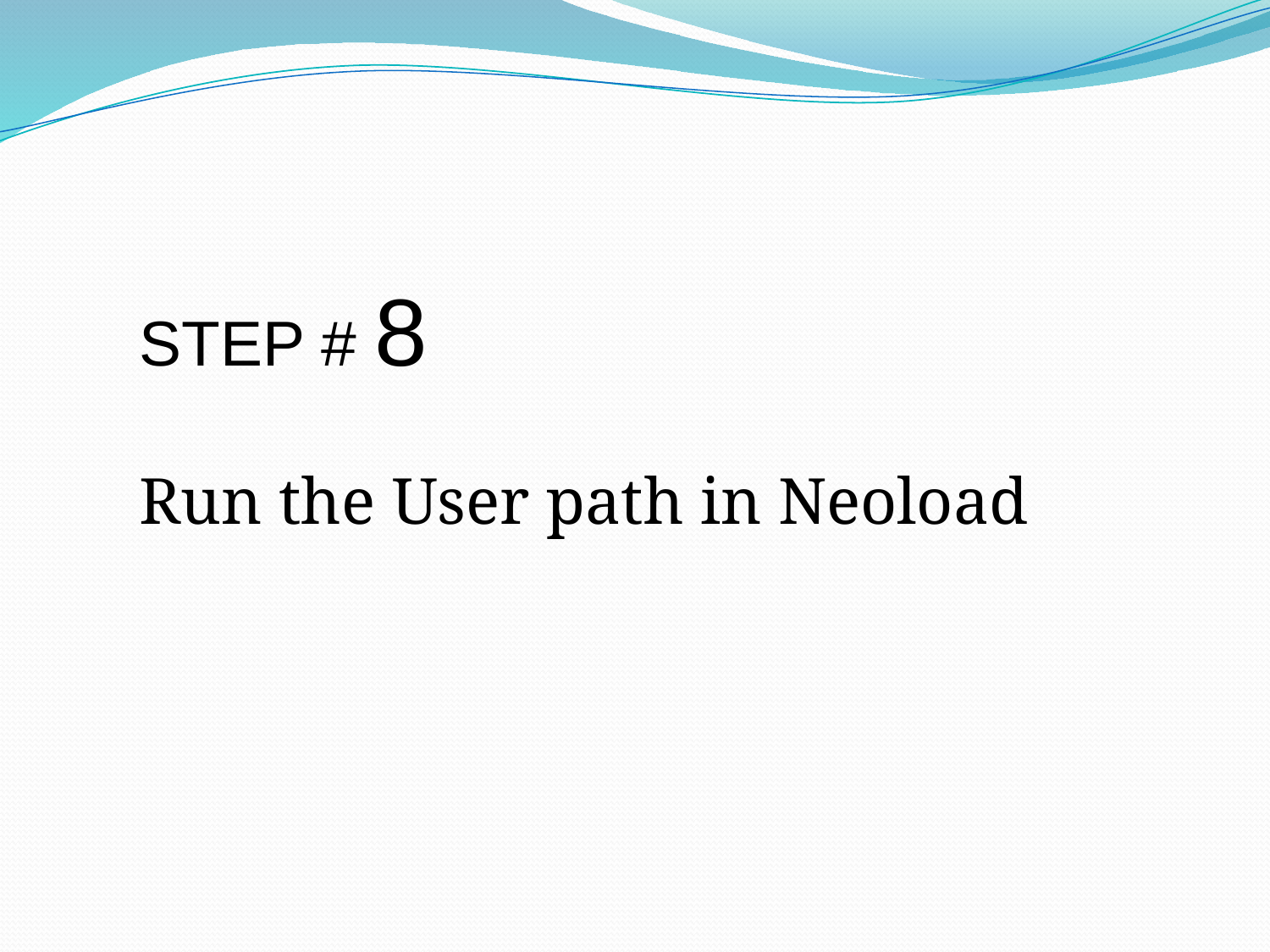

STEP # 8

Run the User path in Neoload